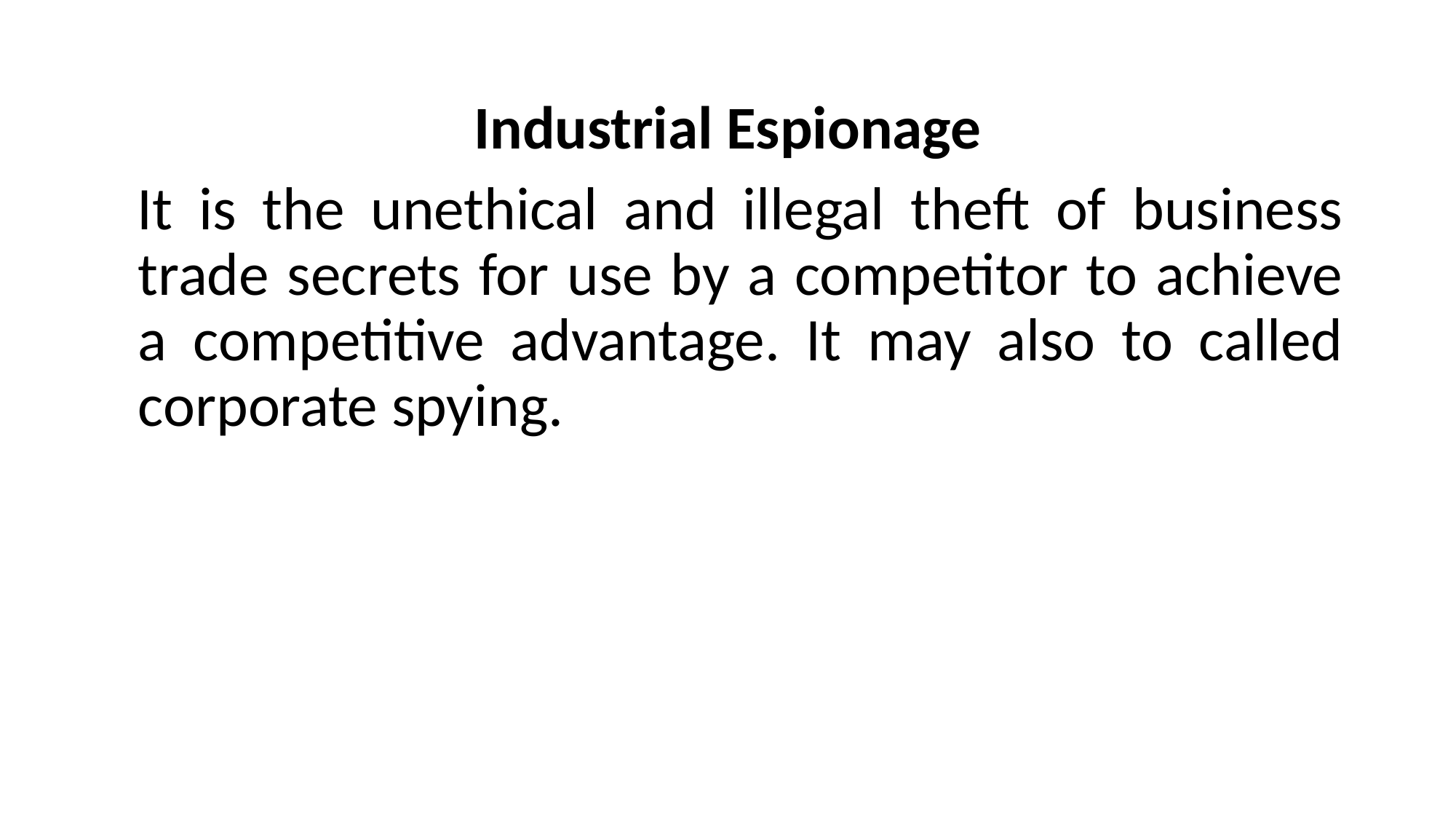

Industrial Espionage
 It is the unethical and illegal theft of business trade secrets for use by a competitor to achieve a competitive advantage. It may also to called corporate spying.